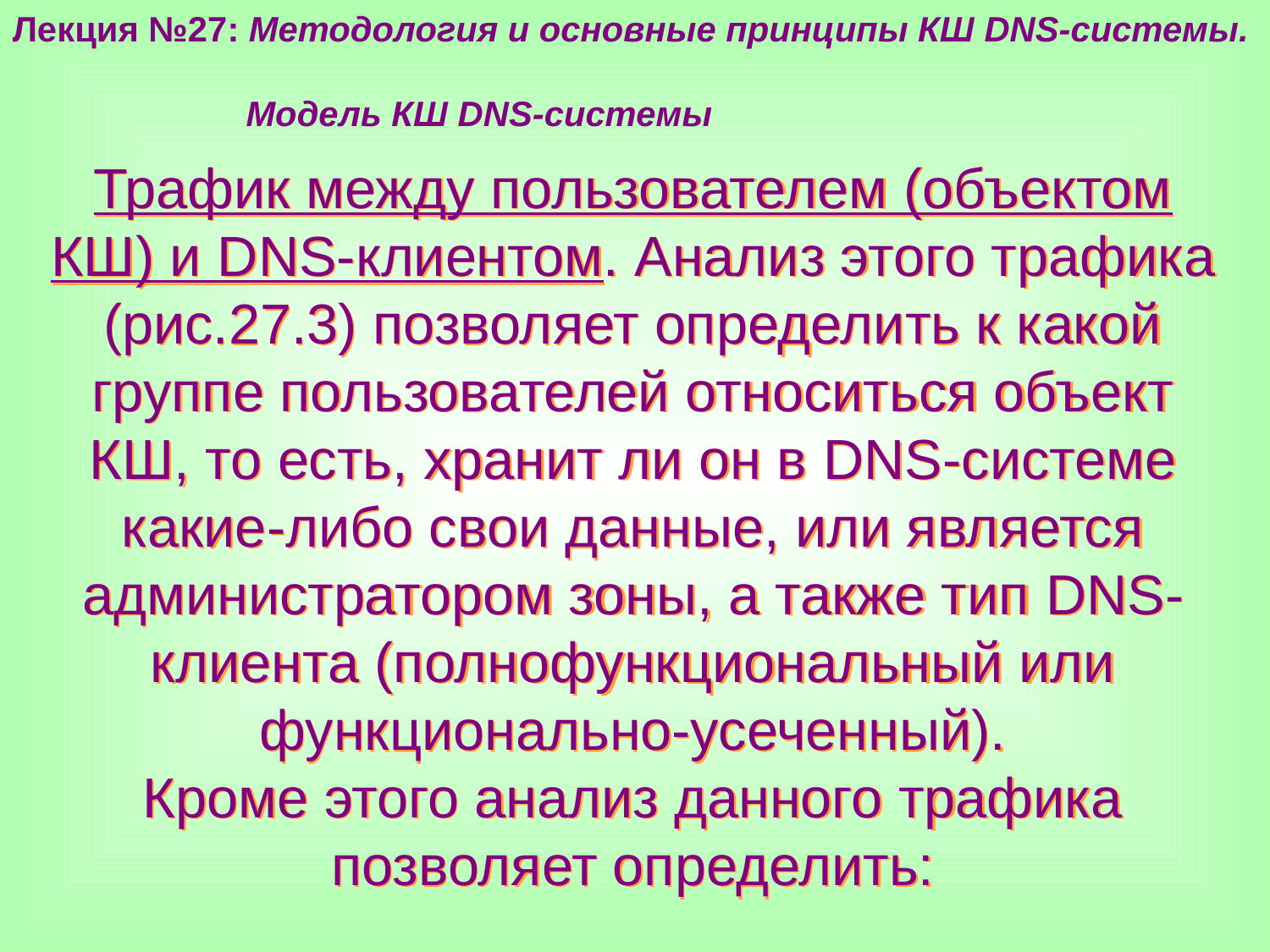

Лекция №27: Методология и основные принципы КШ DNS-системы.
                        Модель КШ DNS-системы
Трафик между пользователем (объектом КШ) и DNS-клиентом. Анализ этого трафика (рис.27.3) позволяет определить к какой группе пользователей относиться объект КШ, то есть, хранит ли он в DNS-системе какие-либо свои данные, или является администратором зоны, а также тип DNS-клиента (полнофункциональный или функционально-усеченный).
Кроме этого анализ данного трафика позволяет определить: